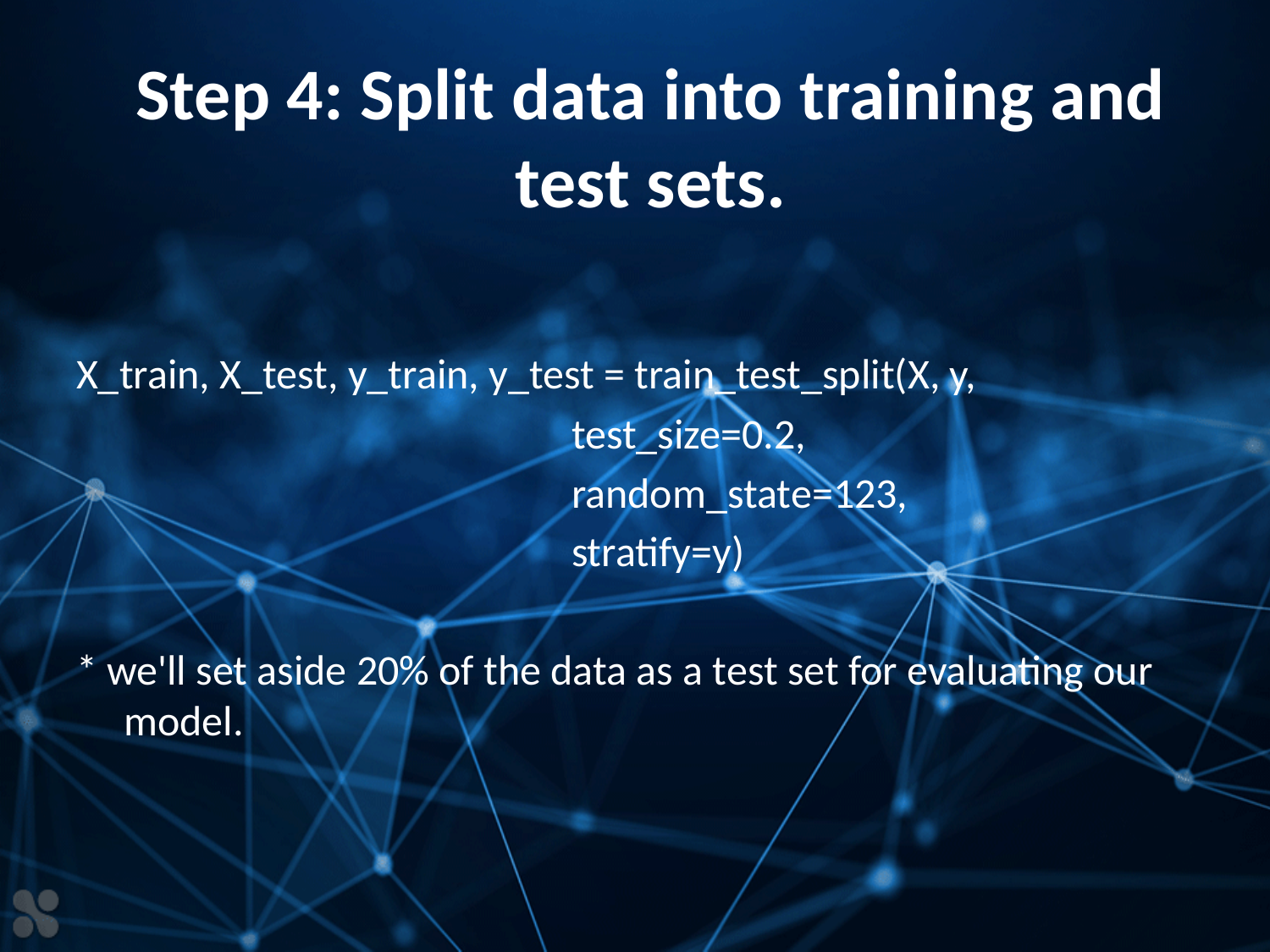

# Step 4: Split data into training and test sets.

X_train, X_test, y_train, y_test = train_test_split(X, y,
                                                    test_size=0.2,
                                                    random_state=123,
                                                    stratify=y)

* we'll set aside 20% of the data as a test set for evaluating our model.